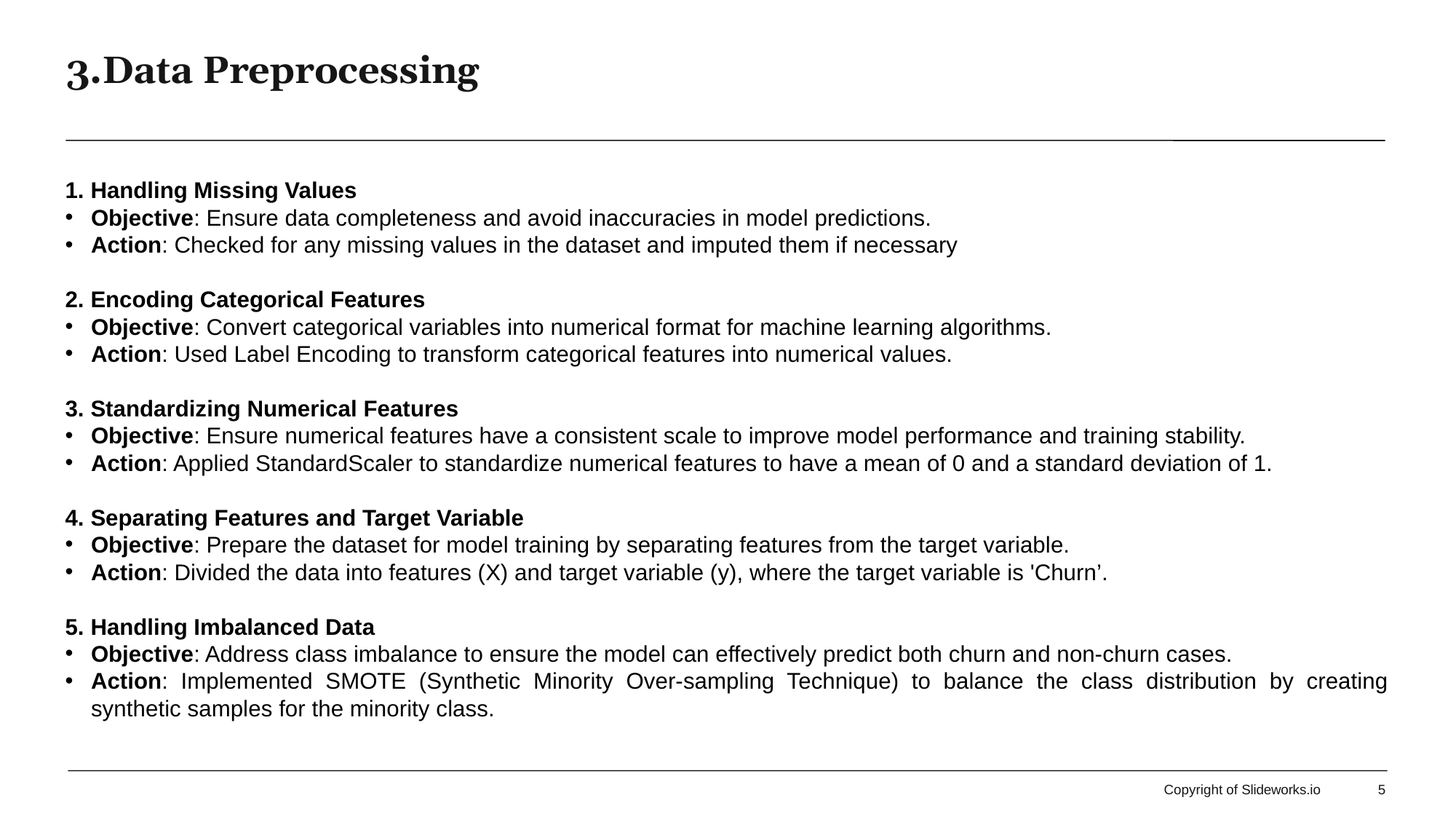

# 3.Data Preprocessing
1. Handling Missing Values
Objective: Ensure data completeness and avoid inaccuracies in model predictions.
Action: Checked for any missing values in the dataset and imputed them if necessary

2. Encoding Categorical Features
Objective: Convert categorical variables into numerical format for machine learning algorithms.
Action: Used Label Encoding to transform categorical features into numerical values.

3. Standardizing Numerical Features
Objective: Ensure numerical features have a consistent scale to improve model performance and training stability.
Action: Applied StandardScaler to standardize numerical features to have a mean of 0 and a standard deviation of 1.

4. Separating Features and Target Variable
Objective: Prepare the dataset for model training by separating features from the target variable.
Action: Divided the data into features (X) and target variable (y), where the target variable is 'Churn’.

5. Handling Imbalanced Data
Objective: Address class imbalance to ensure the model can effectively predict both churn and non-churn cases.
Action: Implemented SMOTE (Synthetic Minority Over-sampling Technique) to balance the class distribution by creating synthetic samples for the minority class.

Copyright of Slideworks.io
5